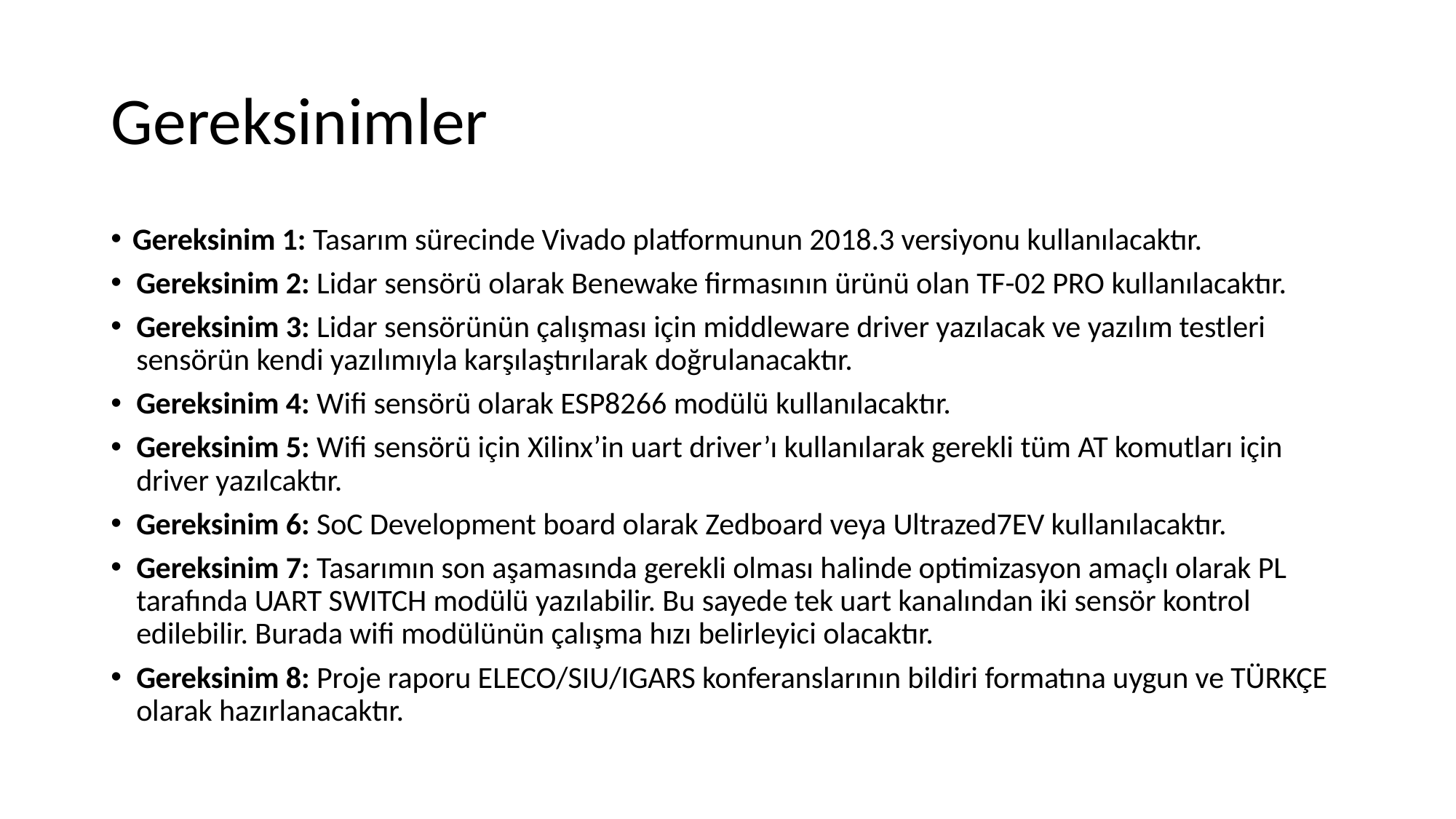

# Gereksinimler
  Gereksinim 1: Tasarım sürecinde Vivado platformunun 2018.3 versiyonu kullanılacaktır.
Gereksinim 2: Lidar sensörü olarak Benewake firmasının ürünü olan TF-02 PRO kullanılacaktır.
Gereksinim 3: Lidar sensörünün çalışması için middleware driver yazılacak ve yazılım testleri sensörün kendi yazılımıyla karşılaştırılarak doğrulanacaktır.
Gereksinim 4: Wifi sensörü olarak ESP8266 modülü kullanılacaktır.
Gereksinim 5: Wifi sensörü için Xilinx’in uart driver’ı kullanılarak gerekli tüm AT komutları için driver yazılcaktır.
Gereksinim 6: SoC Development board olarak Zedboard veya Ultrazed7EV kullanılacaktır.
Gereksinim 7: Tasarımın son aşamasında gerekli olması halinde optimizasyon amaçlı olarak PL tarafında UART SWITCH modülü yazılabilir. Bu sayede tek uart kanalından iki sensör kontrol edilebilir. Burada wifi modülünün çalışma hızı belirleyici olacaktır.
Gereksinim 8: Proje raporu ELECO/SIU/IGARS konferanslarının bildiri formatına uygun ve TÜRKÇE olarak hazırlanacaktır.